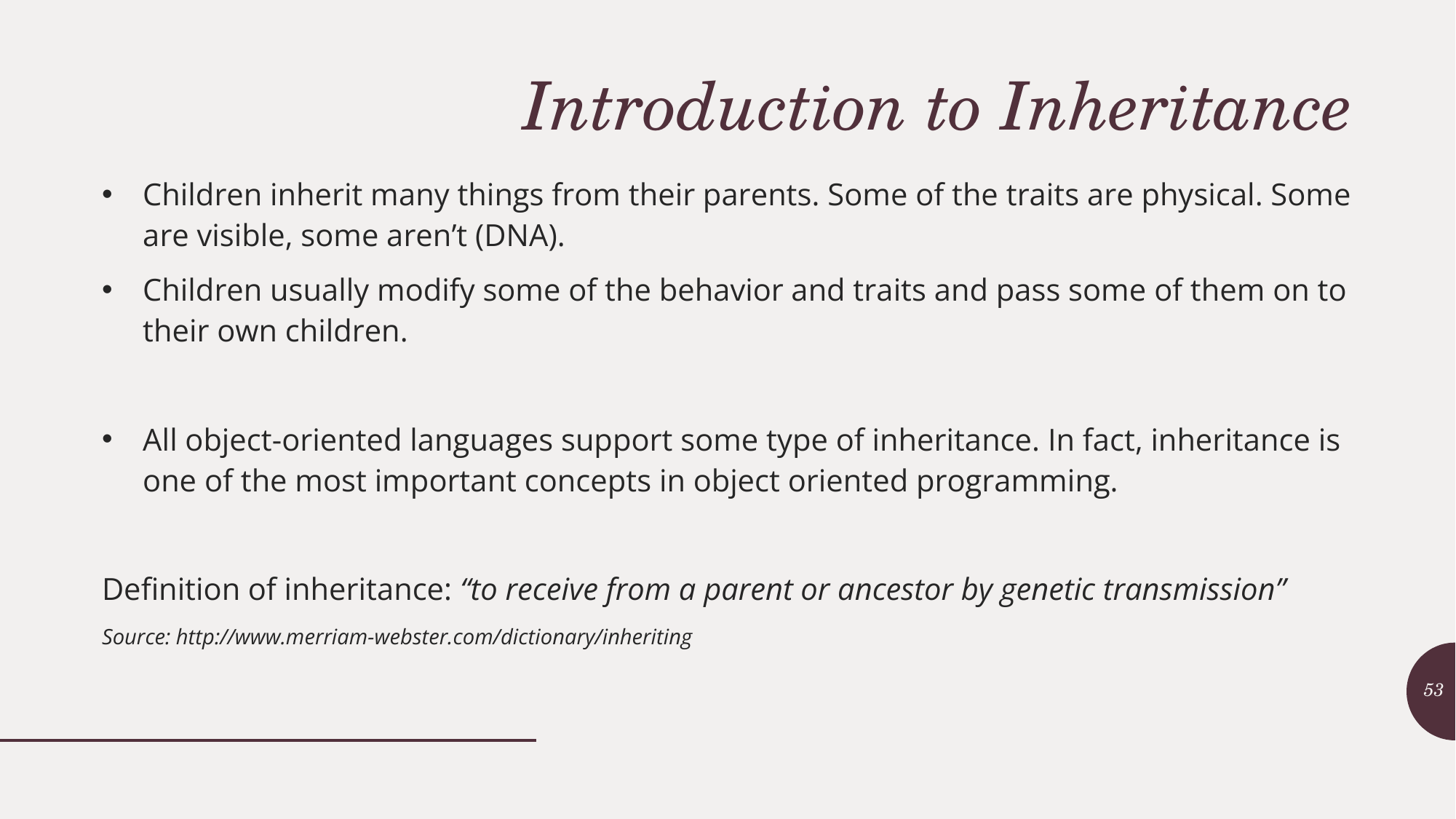

# Introduction to Inheritance
Children inherit many things from their parents. Some of the traits are physical. Some are visible, some aren’t (DNA).
Children usually modify some of the behavior and traits and pass some of them on to their own children.

All object-oriented languages support some type of inheritance. In fact, inheritance is one of the most important concepts in object oriented programming.

Definition of inheritance: “to receive from a parent or ancestor by genetic transmission”
Source: http://www.merriam-webster.com/dictionary/inheriting
53